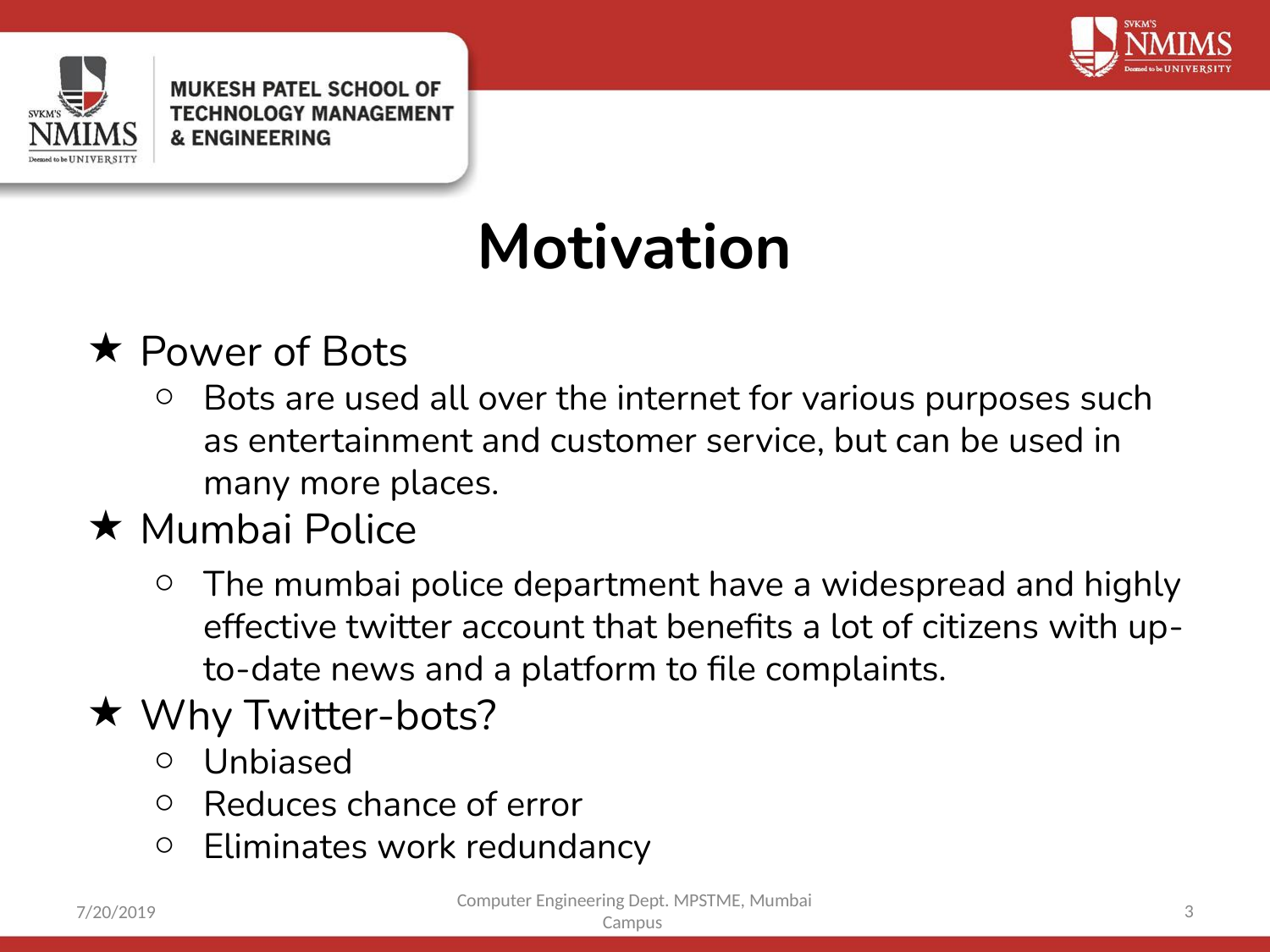

# Motivation
Power of Bots
Bots are used all over the internet for various purposes such as entertainment and customer service, but can be used in many more places.
Mumbai Police
The mumbai police department have a widespread and highly effective twitter account that benefits a lot of citizens with up-to-date news and a platform to file complaints.
Why Twitter-bots?
Unbiased
Reduces chance of error
Eliminates work redundancy
Computer Engineering Dept. MPSTME, Mumbai Campus
3
7/20/2019